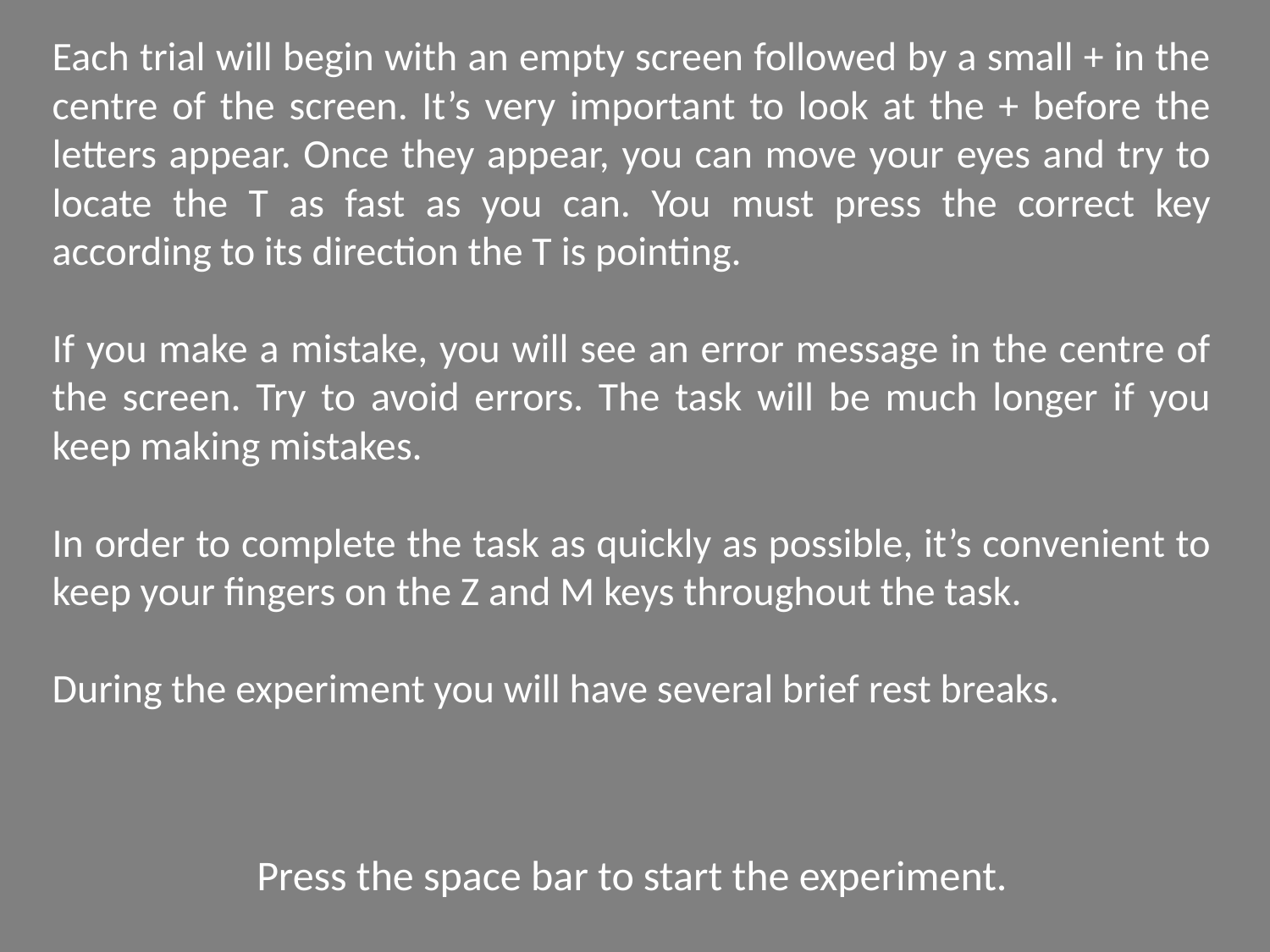

Each trial will begin with an empty screen followed by a small + in the centre of the screen. It’s very important to look at the + before the letters appear. Once they appear, you can move your eyes and try to locate the T as fast as you can. You must press the correct key according to its direction the T is pointing.

If you make a mistake, you will see an error message in the centre of the screen. Try to avoid errors. The task will be much longer if you keep making mistakes.

In order to complete the task as quickly as possible, it’s convenient to keep your fingers on the Z and M keys throughout the task.

During the experiment you will have several brief rest breaks.
Press the space bar to start the experiment.